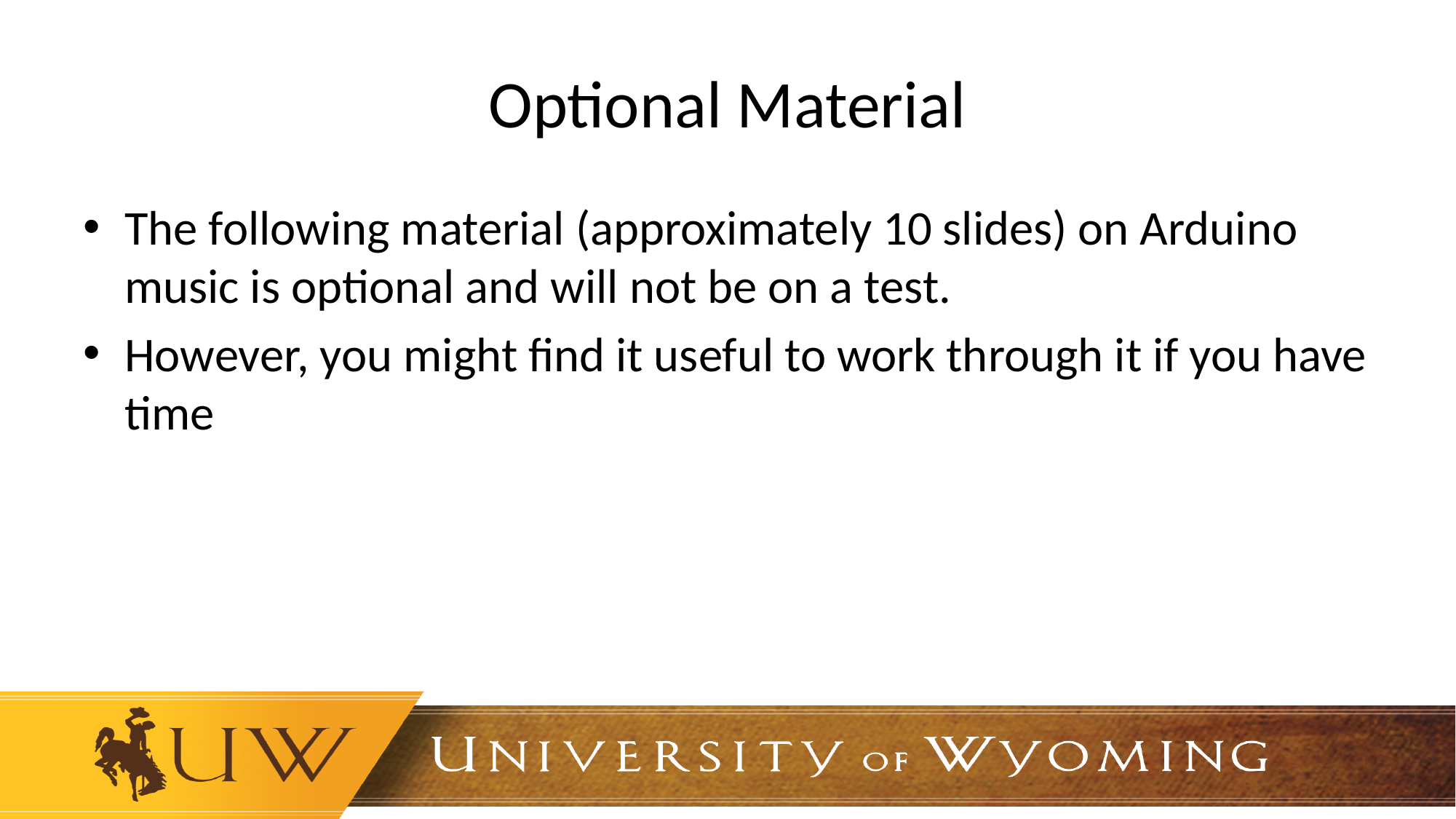

# Optional Material
The following material (approximately 10 slides) on Arduino music is optional and will not be on a test.
However, you might find it useful to work through it if you have time